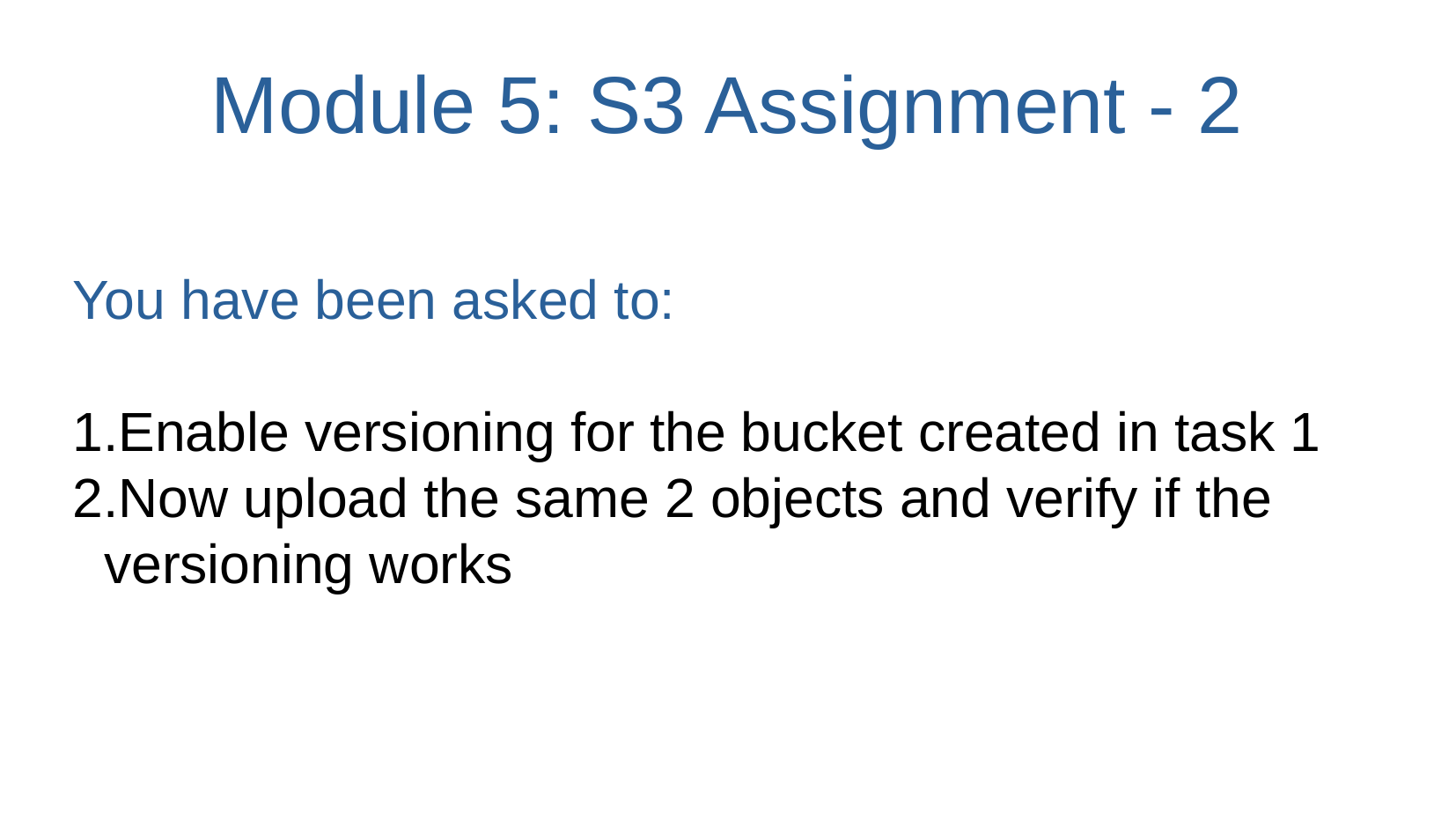

# Module 5: S3 Assignment - 2
You have been asked to:

Enable versioning for the bucket created in task 1
Now upload the same 2 objects and verify if the versioning works